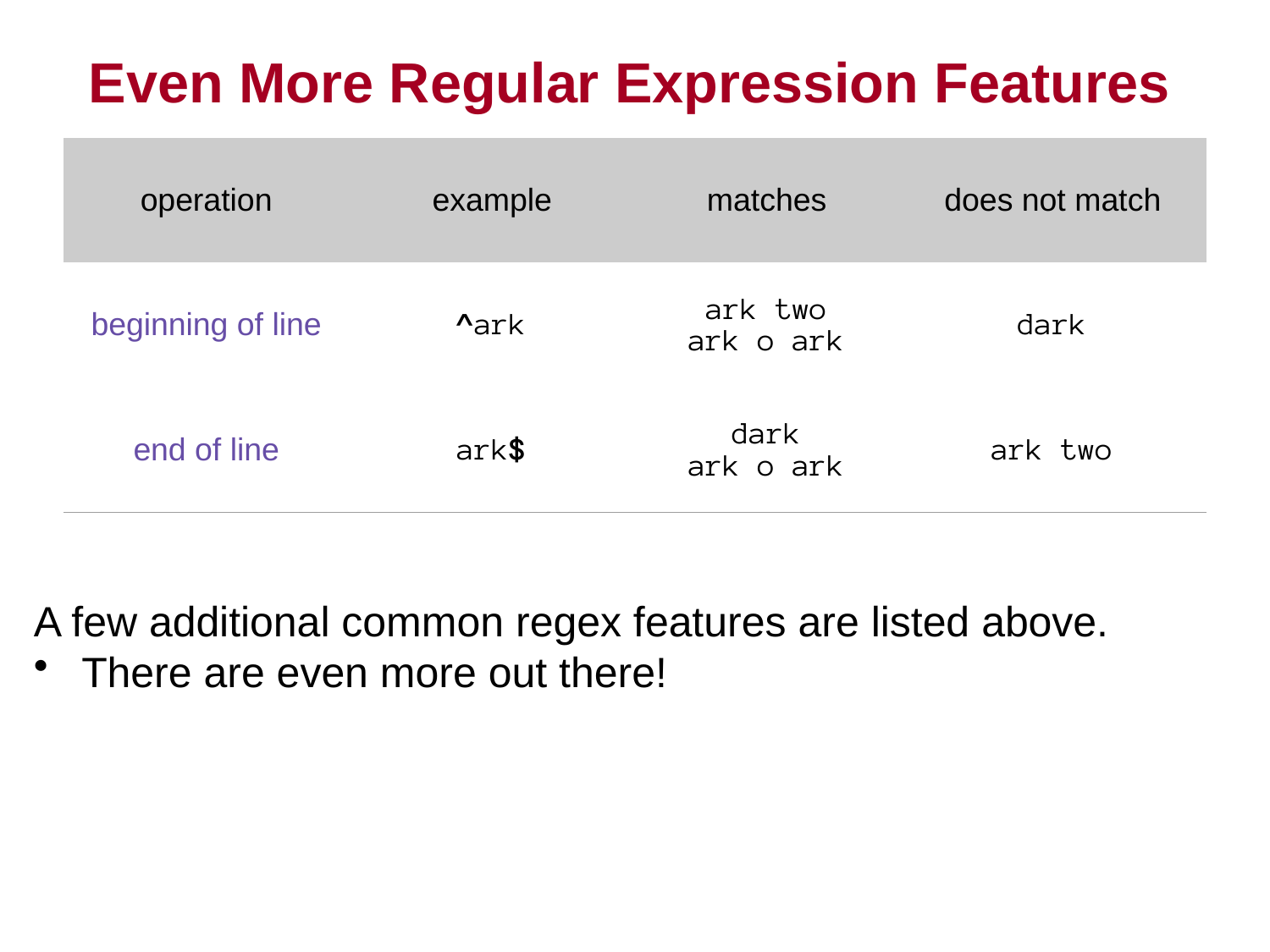

# Even More Regular Expression Features
| operation | example | matches | does not match |
| --- | --- | --- | --- |
| beginning of line | ^ark | ark two ark o ark | dark |
| end of line | ark$ | dark ark o ark | ark two |
A few additional common regex features are listed above.
There are even more out there!